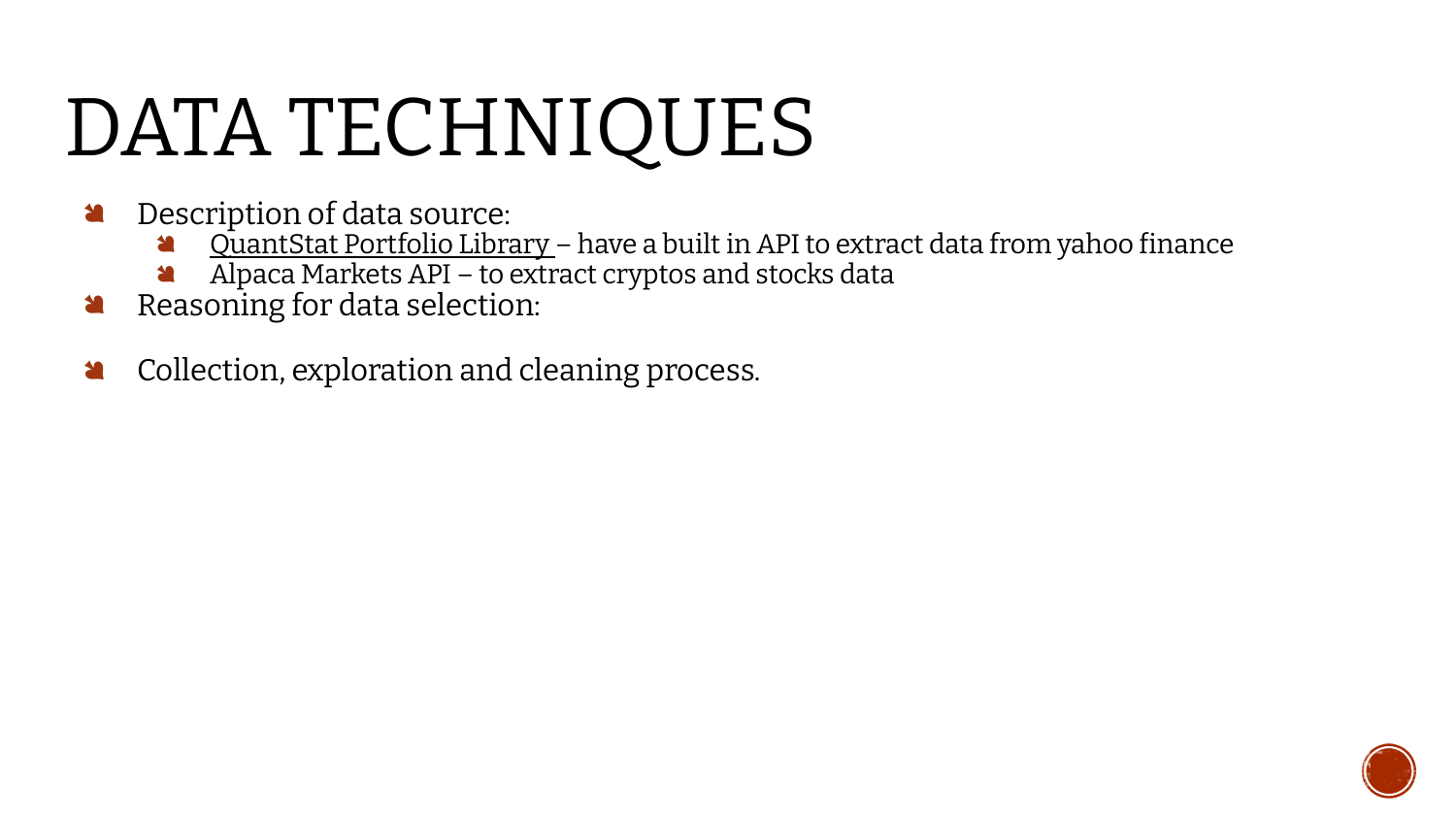

# Data Techniques
Description of data source:
QuantStat Portfolio Library – have a built in API to extract data from yahoo finance
Alpaca Markets API – to extract cryptos and stocks data
Reasoning for data selection:

Collection, exploration and cleaning process.